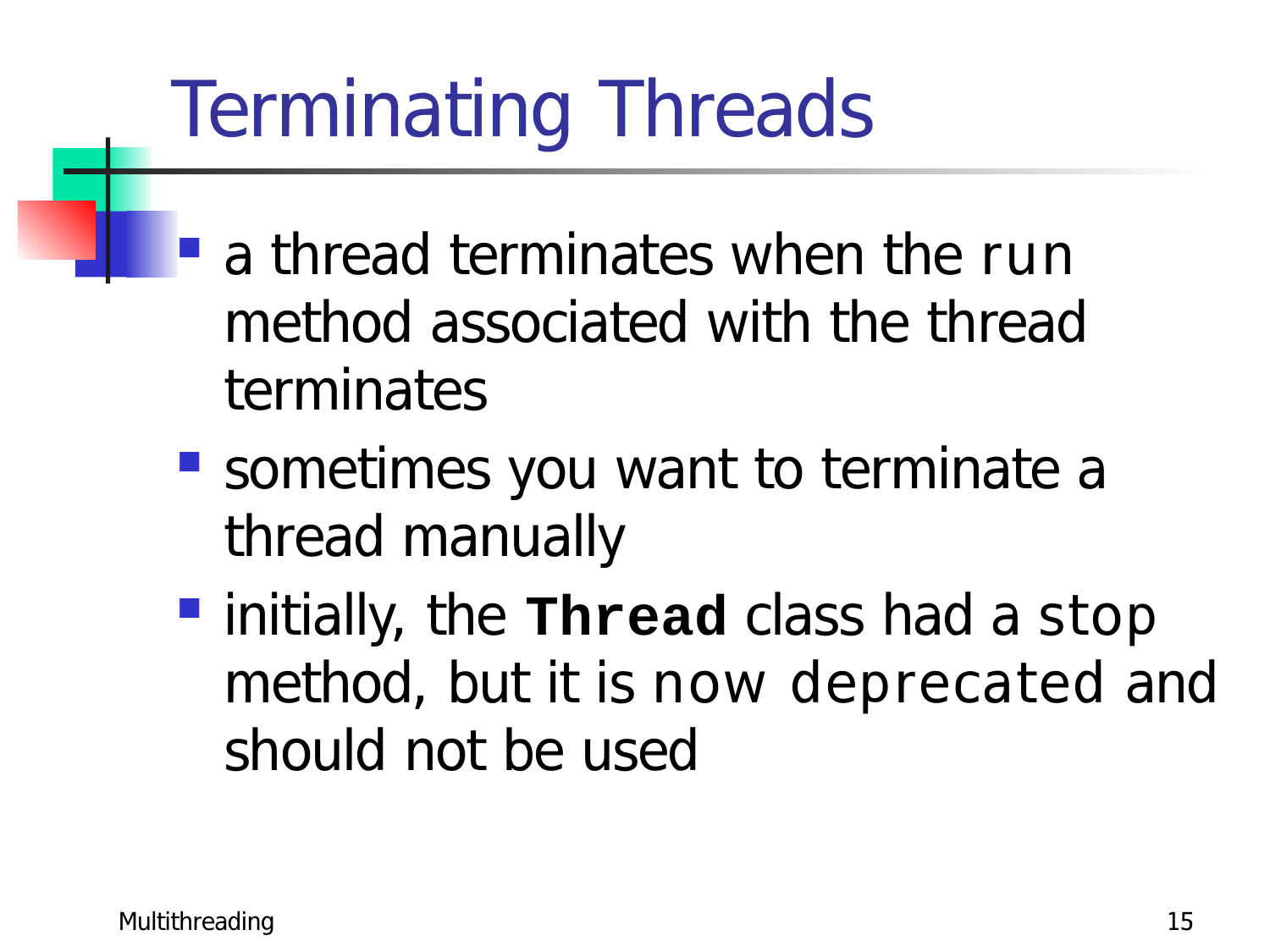

# Terminating Threads
a thread terminates when the run method associated with the thread terminates
sometimes you want to terminate a thread manually
initially, the Thread class had a stop method, but it is now deprecated and should not be used
Multithreading
15